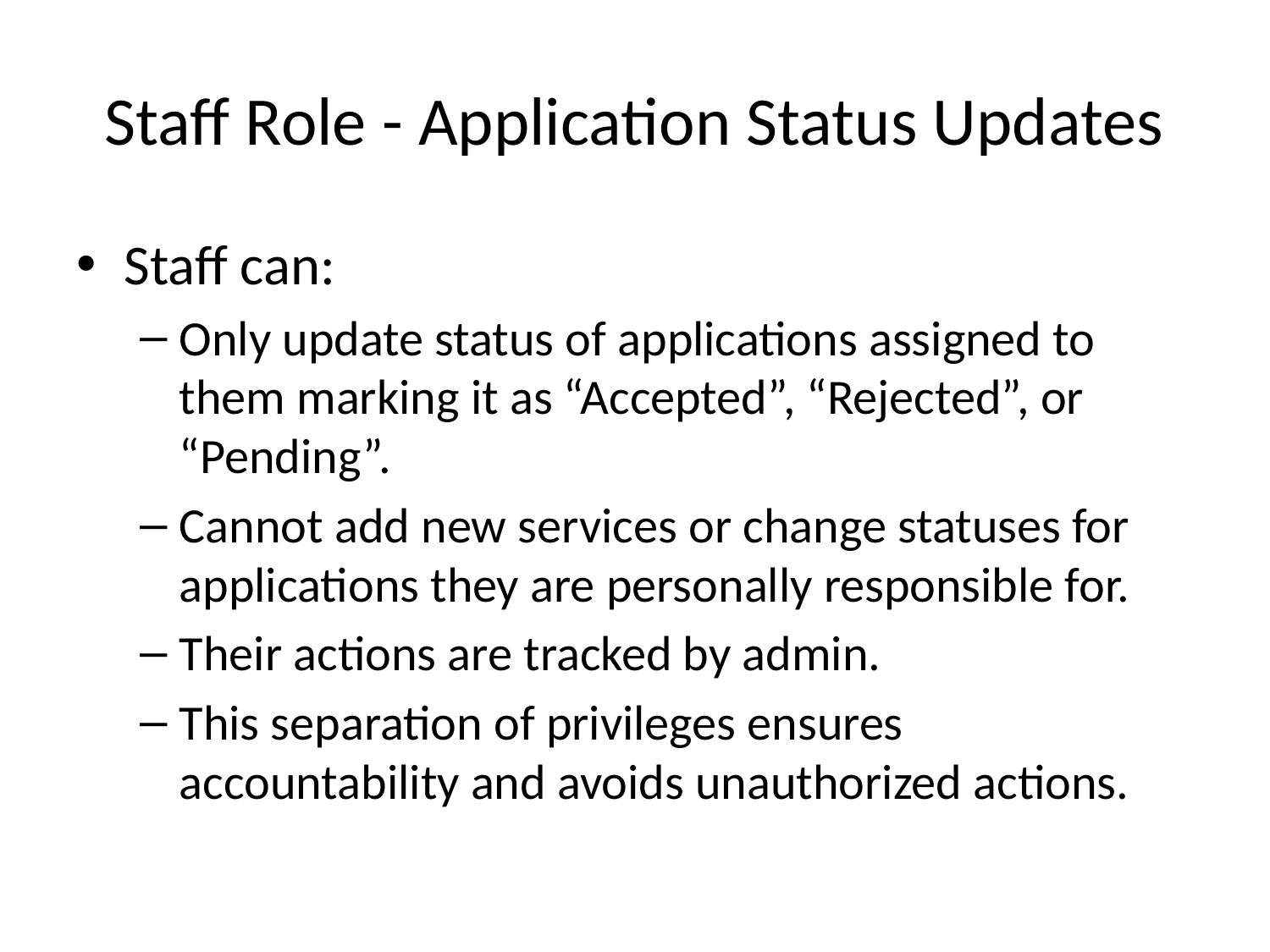

# Staff Role - Application Status Updates
Staff can:
Only update status of applications assigned to them marking it as “Accepted”, “Rejected”, or “Pending”.
Cannot add new services or change statuses for applications they are personally responsible for.
Their actions are tracked by admin.
This separation of privileges ensures accountability and avoids unauthorized actions.